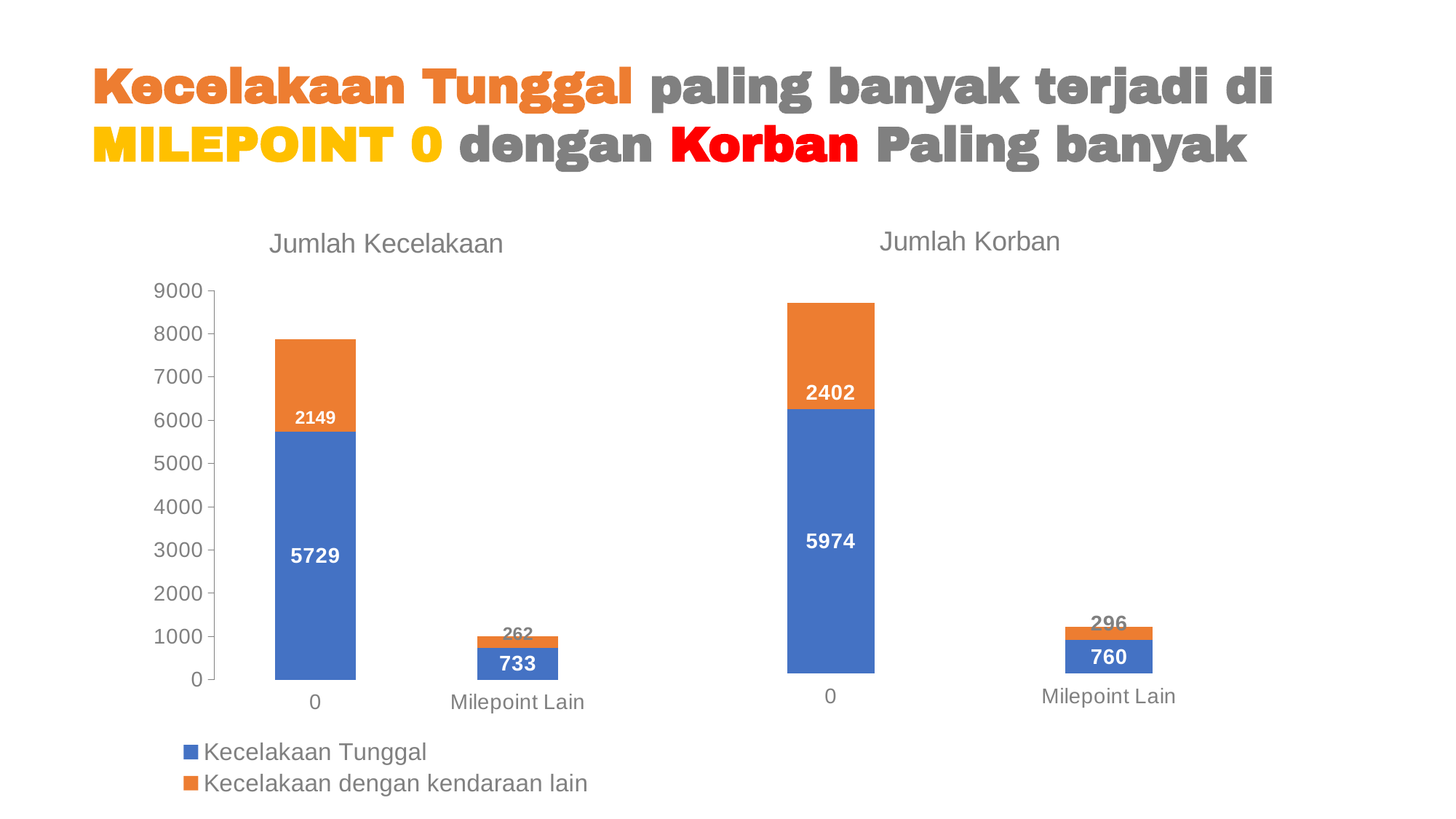

Kecelakaan Tunggal paling banyak terjadi di MILEPOINT 0 dengan Korban Paling banyak

### Chart: Jumlah Kecelakaan

| Category | Kecelakaan Tunggal | Kecelakaan dengan kendaraan lain |
|---|---|---|
| 0 | 5729.0 | 2149.0 |
| Milepoint Lain | 733.0 | 262.0 |

### Chart: Jumlah Korban

| Category | Kecelakaan Tunggal | Kecelakaan dengan kendaraan lain |
|---|---|---|
| 0 | 5974.0 | 2402.0 |
| Milepoint Lain | 760.0 | 296.0 |